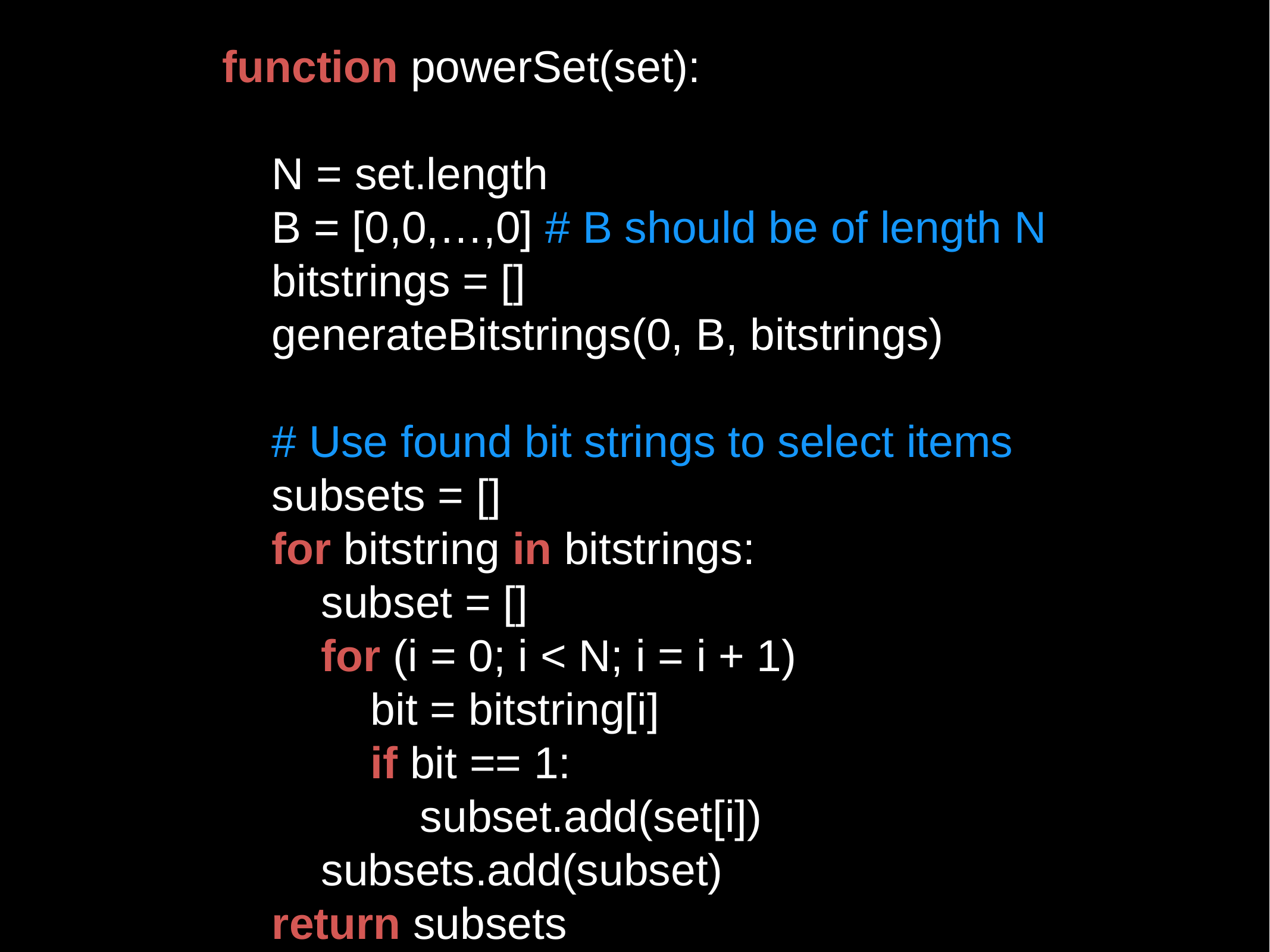

function powerSet(set):

    N = set.length
    B = [0,0,…,0] # B should be of length N
    bitstrings = []
    generateBitstrings(0, B, bitstrings)

    # Use found bit strings to select items
    subsets = []
    for bitstring in bitstrings:
        subset = []
        for (i = 0; i < N; i = i + 1)
            bit = bitstring[i]
            if bit == 1:
                subset.add(set[i])
        subsets.add(subset)
    return subsets